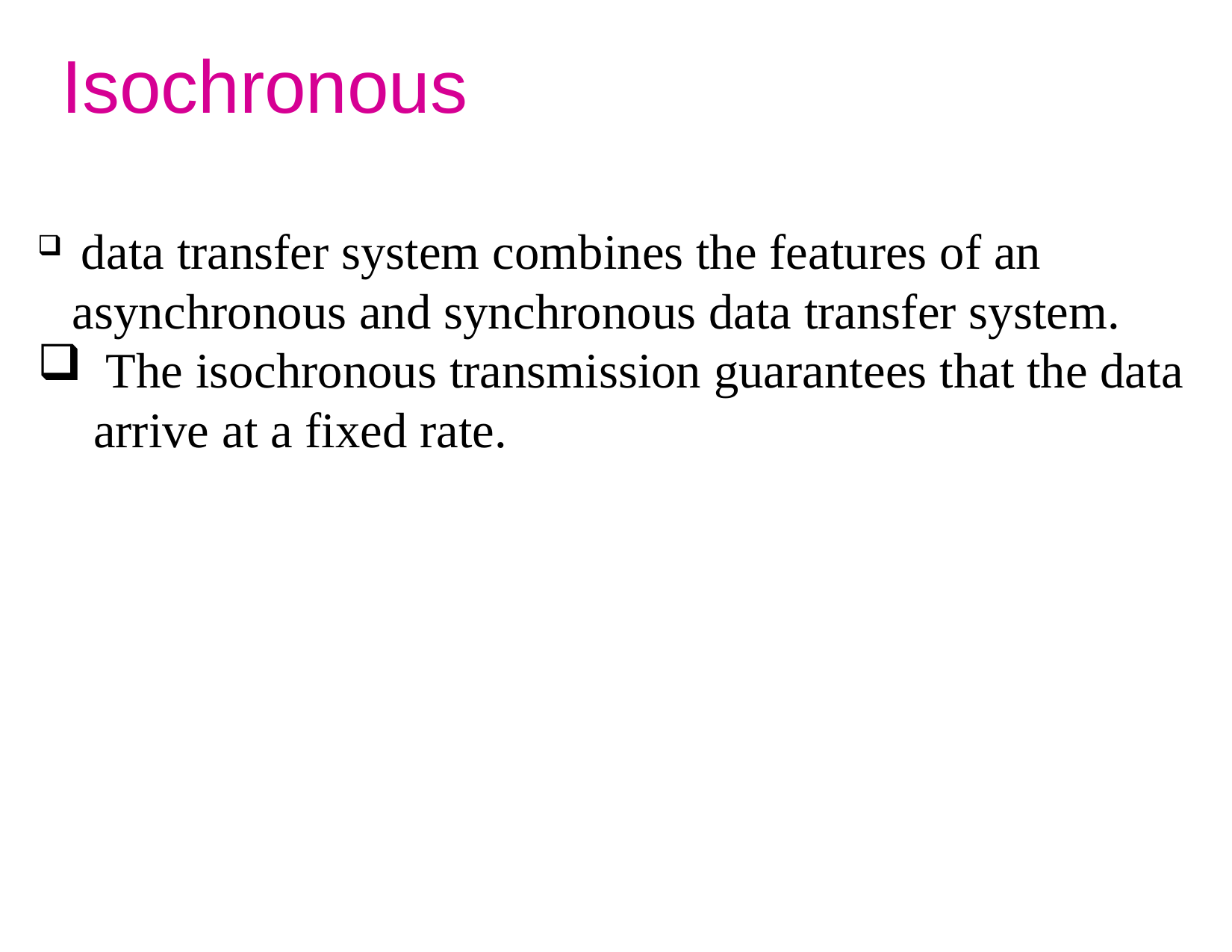

# Isochronous
 data transfer system combines the features of an asynchronous and synchronous data transfer system.
 The isochronous transmission guarantees that the data arrive at a fixed rate.